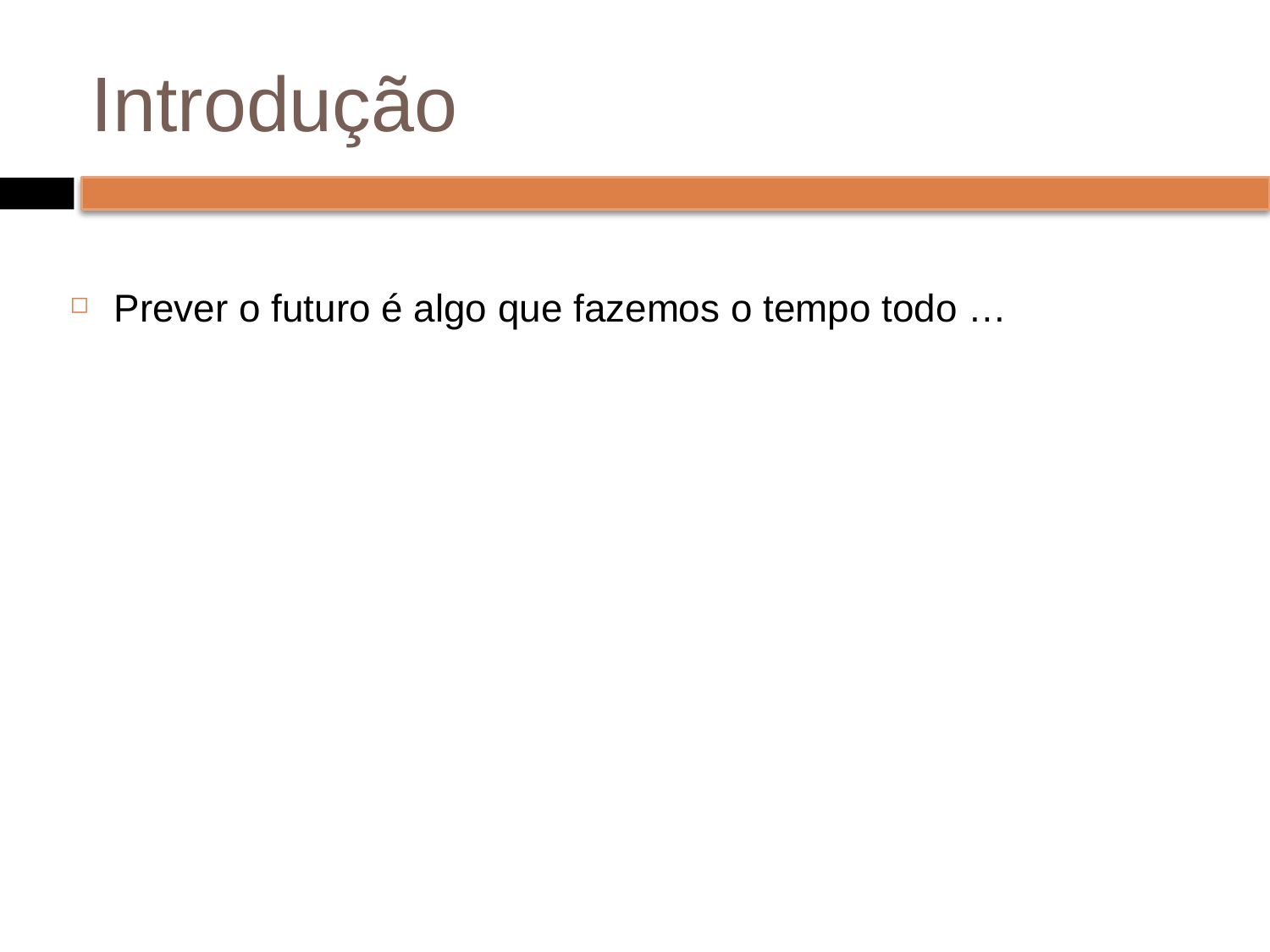

# Introdução

Prever o futuro é algo que fazemos o tempo todo …
4